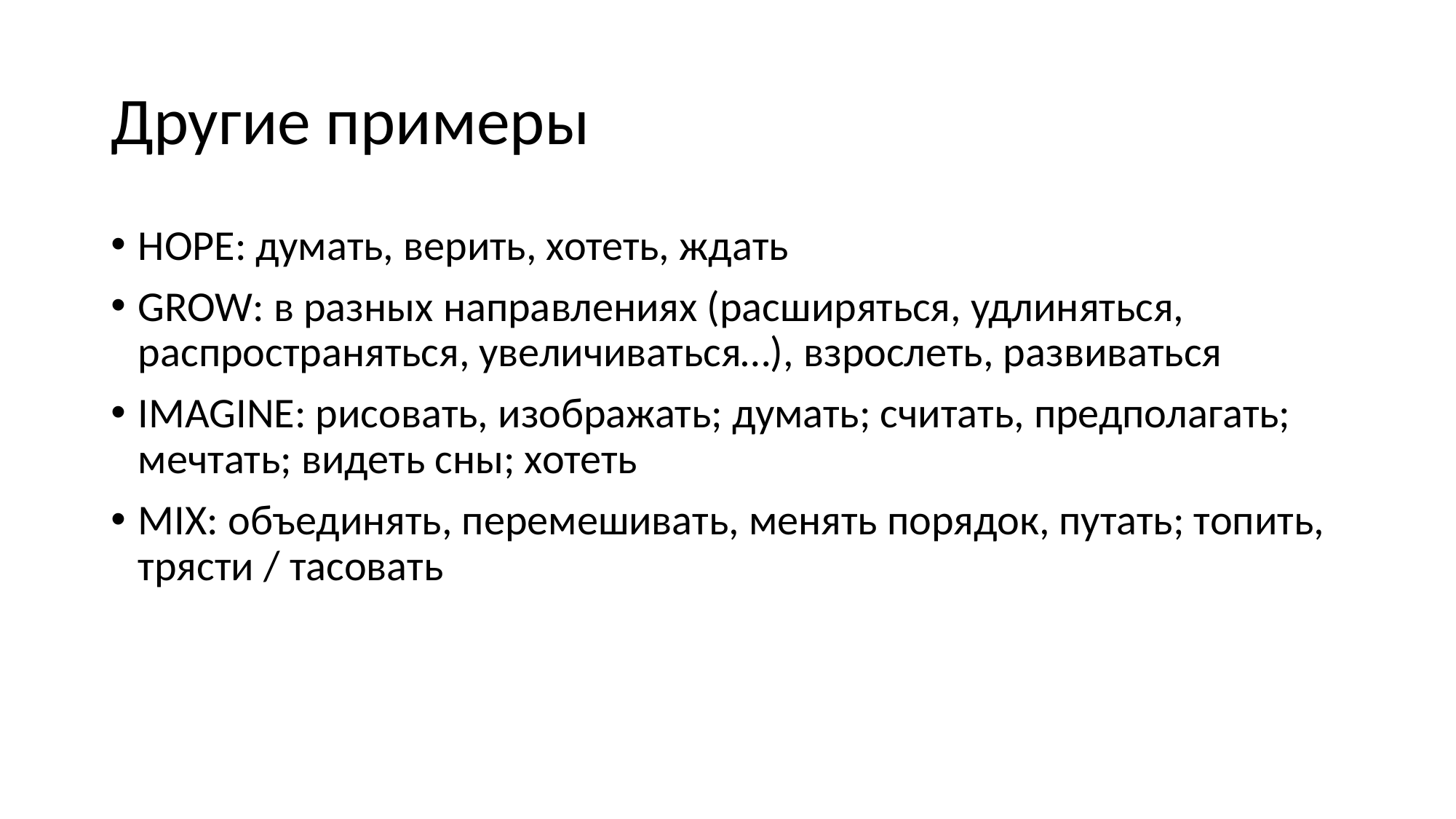

# Другие примеры
HOPE: думать, верить, хотеть, ждать
GROW: в разных направлениях (расширяться, удлиняться, распространяться, увеличиваться…), взрослеть, развиваться
IMAGINE: рисовать, изображать; думать; считать, предполагать; мечтать; видеть сны; хотеть
MIX: объединять, перемешивать, менять порядок, путать; топить, трясти / тасовать